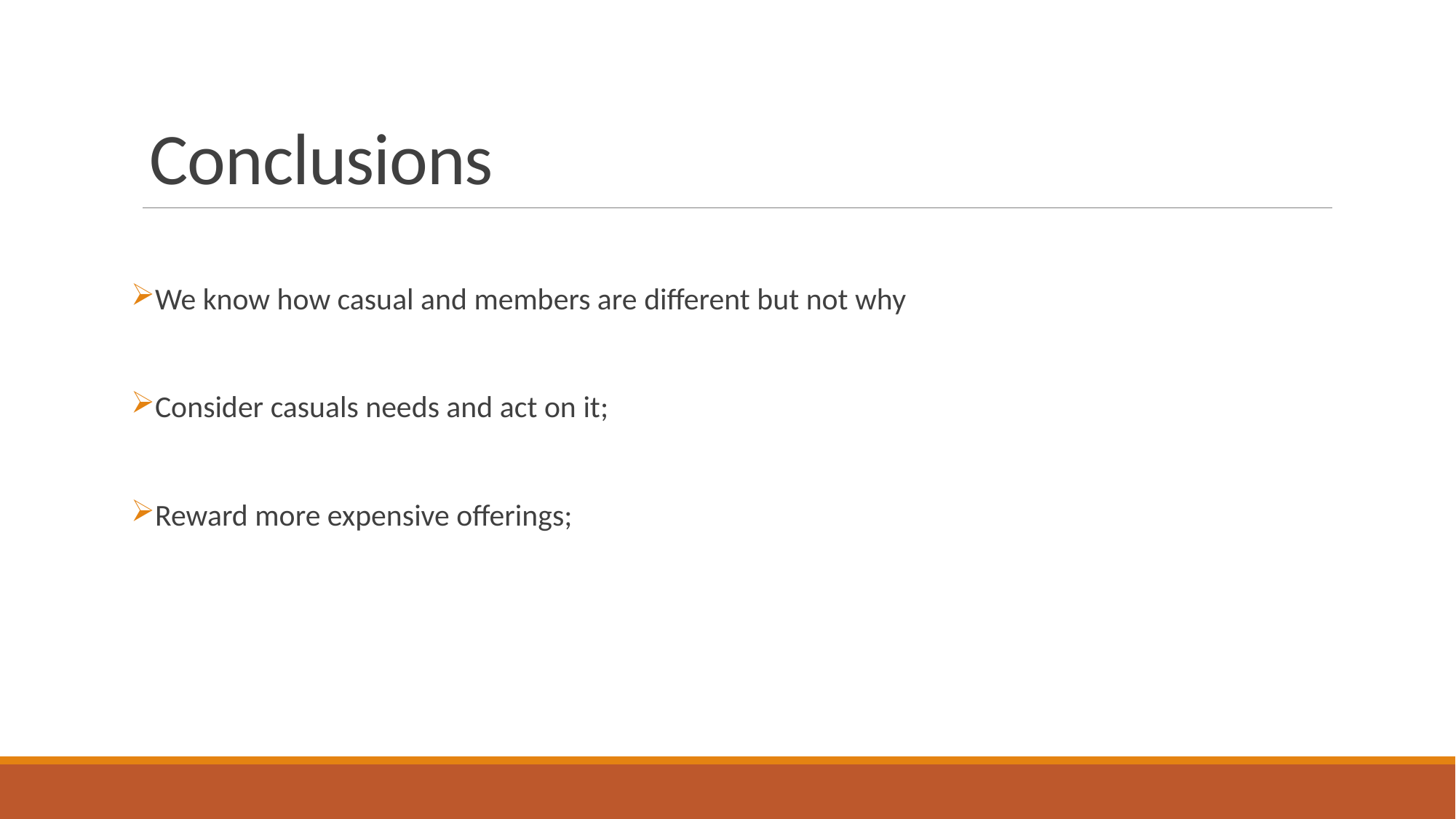

# Conclusions

We know how casual and members are different but not why

Consider casuals needs and act on it;

Reward more expensive offerings;